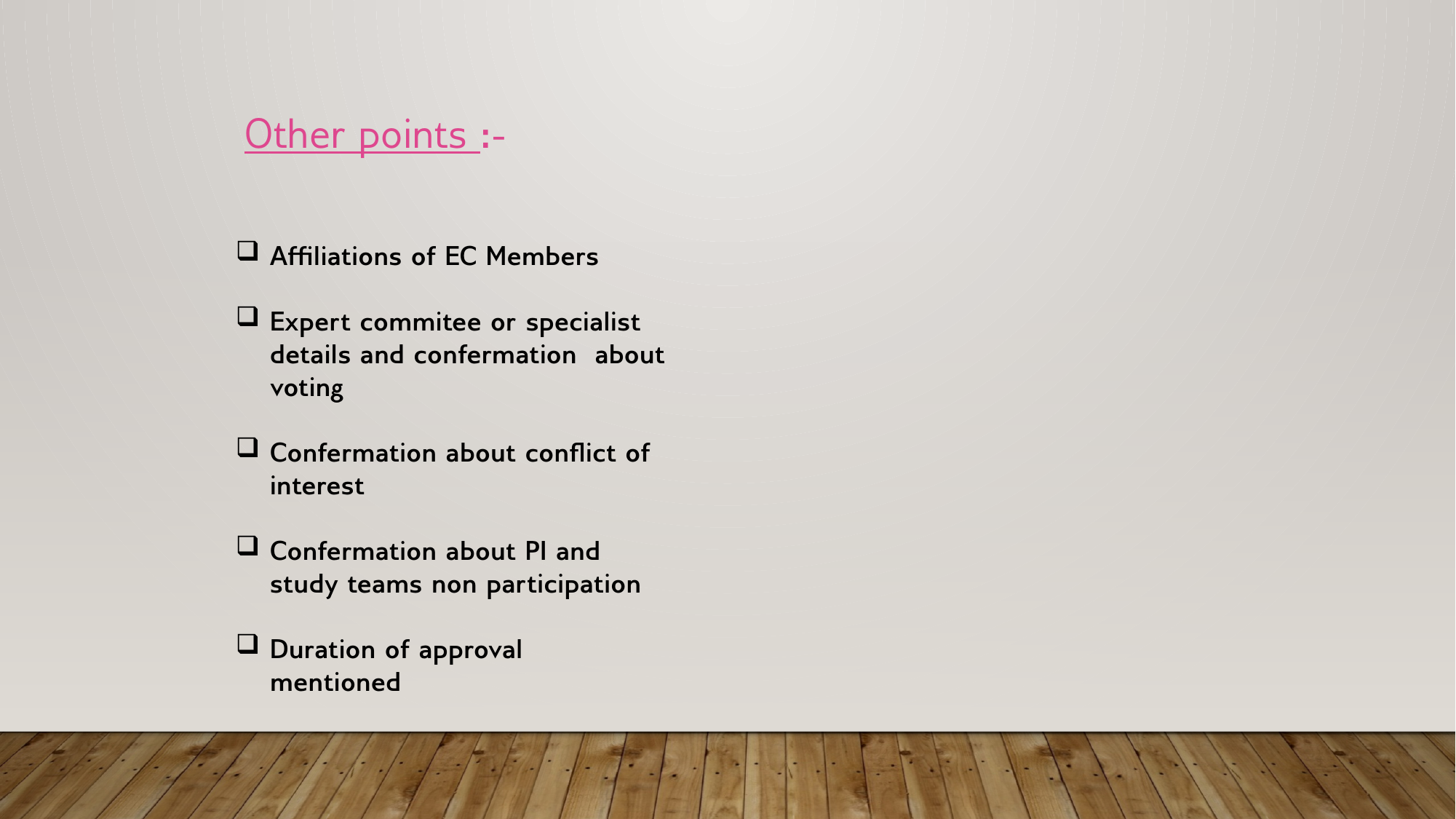

Other points :-
Affiliations of EC Members

Expert commitee or specialist details and confermation  about voting

Confermation about conflict of interest

Confermation about PI and study teams non participation

Duration of approval  mentioned